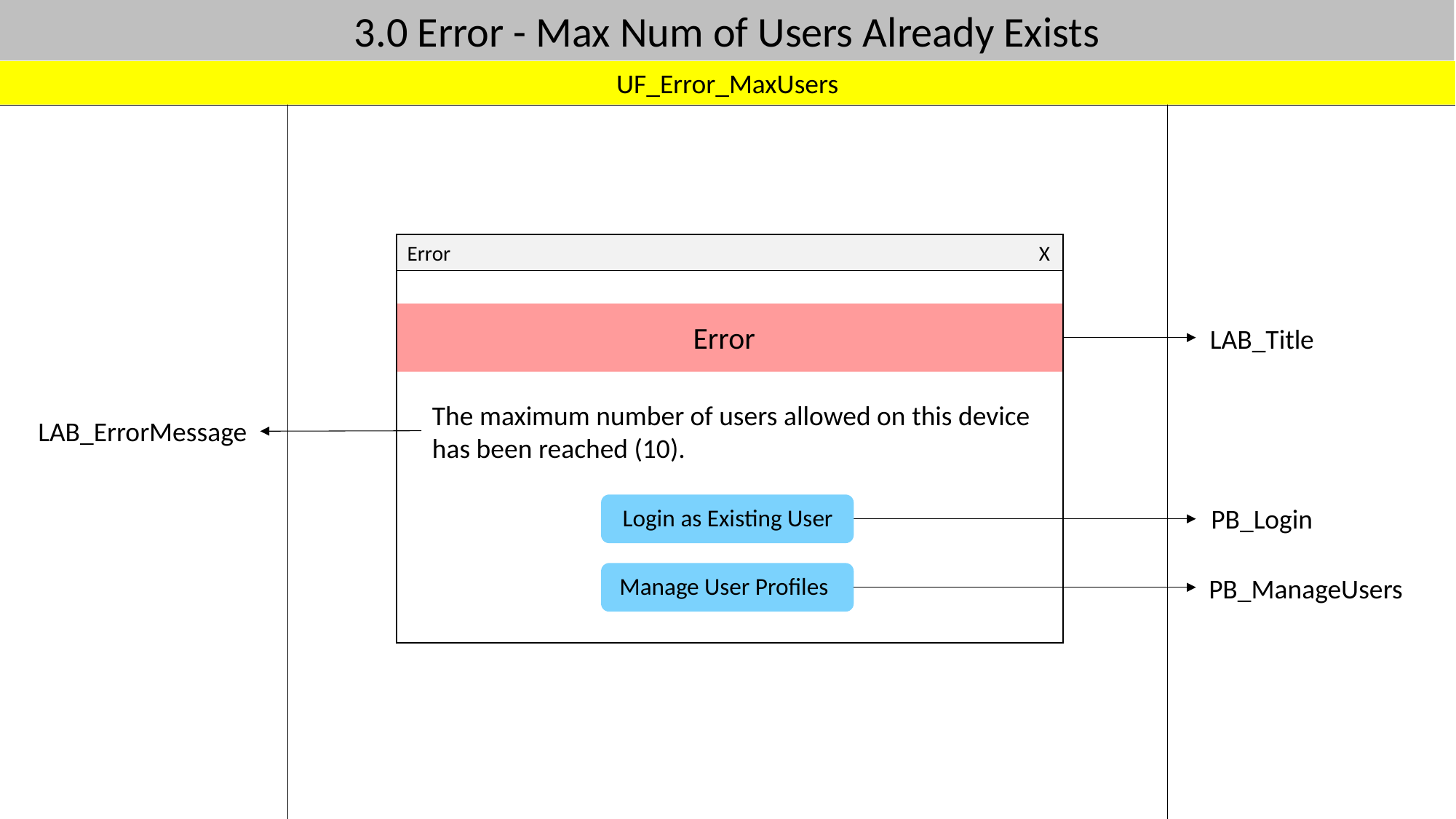

3.0 Error - Max Num of Users Already Exists
UF_Error_MaxUsers
Error

X

Error
LAB_Title
The maximum number of users allowed on this device has been reached (10).
LAB_ErrorMessage

PB_Login
Login as Existing User

Manage User Profiles
PB_ManageUsers